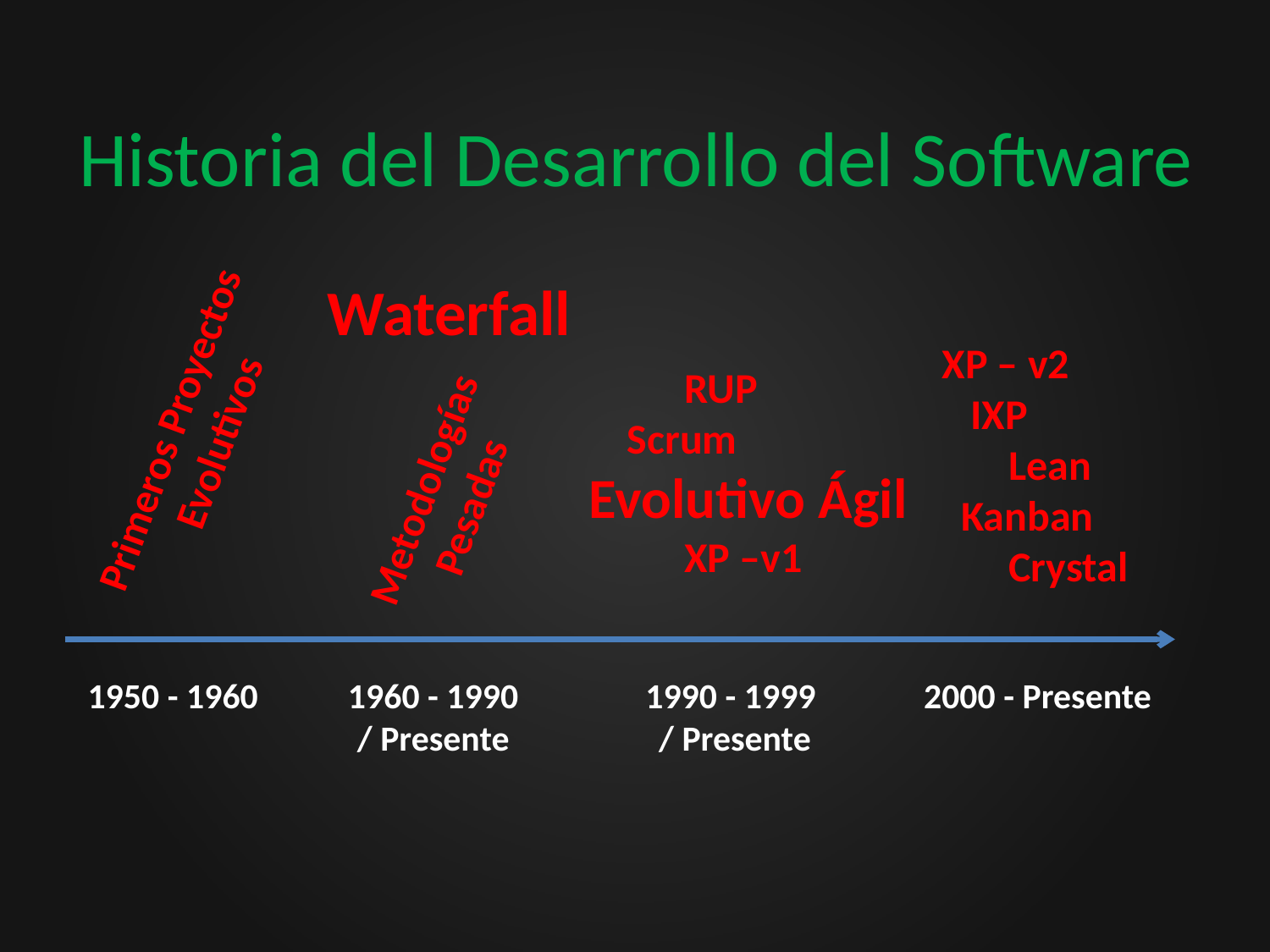

# Historia del Desarrollo del Software
Waterfall
XP – v2
   IXP
       Lean
  Kanban
       Crystal
          RUP
    Scrum
Evolutivo Ágil
          XP –v1

Primeros Proyectos
Evolutivos
Metodologías
Pesadas
2000 - Presente
1960 - 1990
/ Presente
1990 - 1999
/ Presente
1950 - 1960